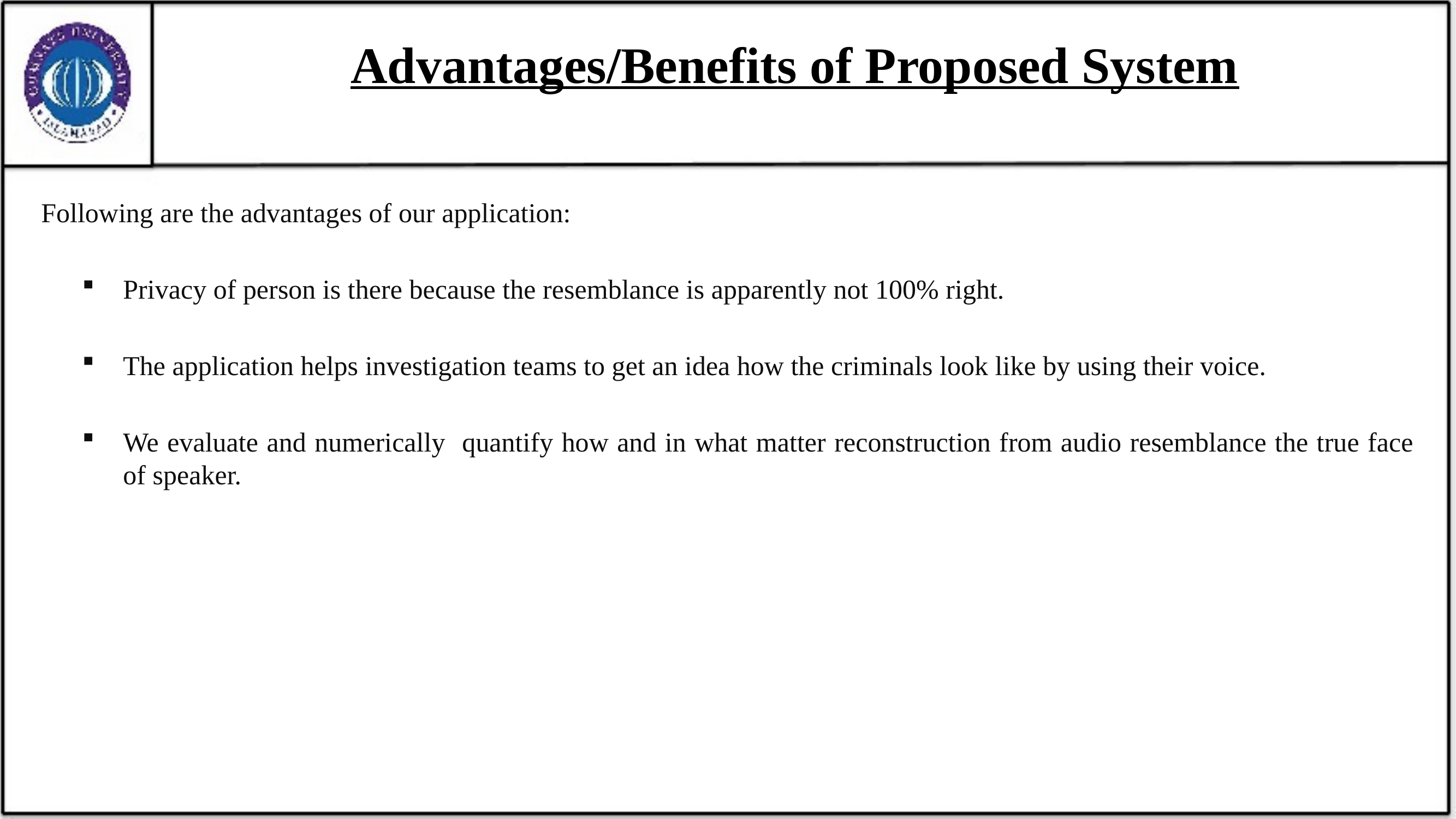

# Advantages/Benefits of Proposed System
Following are the advantages of our application:

Privacy of person is there because the resemblance is apparently not 100% right.

The application helps investigation teams to get an idea how the criminals look like by using their voice.

We evaluate and numerically  quantify how and in what matter reconstruction from audio resemblance the true face of speaker.
10